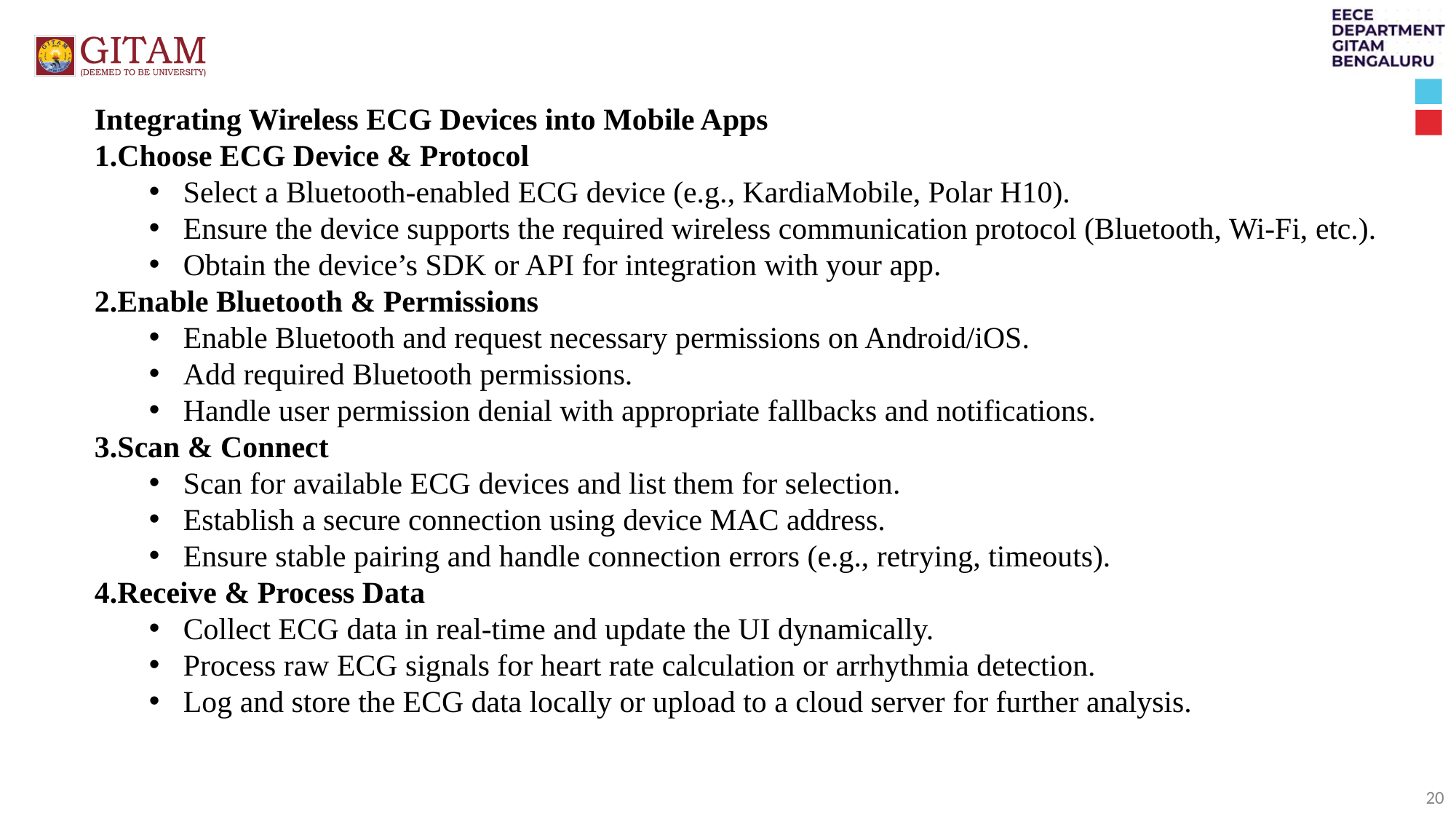

Integrating Wireless ECG Devices into Mobile Apps
Choose ECG Device & Protocol
Select a Bluetooth-enabled ECG device (e.g., KardiaMobile, Polar H10).
Ensure the device supports the required wireless communication protocol (Bluetooth, Wi-Fi, etc.).
Obtain the device’s SDK or API for integration with your app.
Enable Bluetooth & Permissions
Enable Bluetooth and request necessary permissions on Android/iOS.
Add required Bluetooth permissions.
Handle user permission denial with appropriate fallbacks and notifications.
Scan & Connect
Scan for available ECG devices and list them for selection.
Establish a secure connection using device MAC address.
Ensure stable pairing and handle connection errors (e.g., retrying, timeouts).
Receive & Process Data
Collect ECG data in real-time and update the UI dynamically.
Process raw ECG signals for heart rate calculation or arrhythmia detection.
Log and store the ECG data locally or upload to a cloud server for further analysis.

20